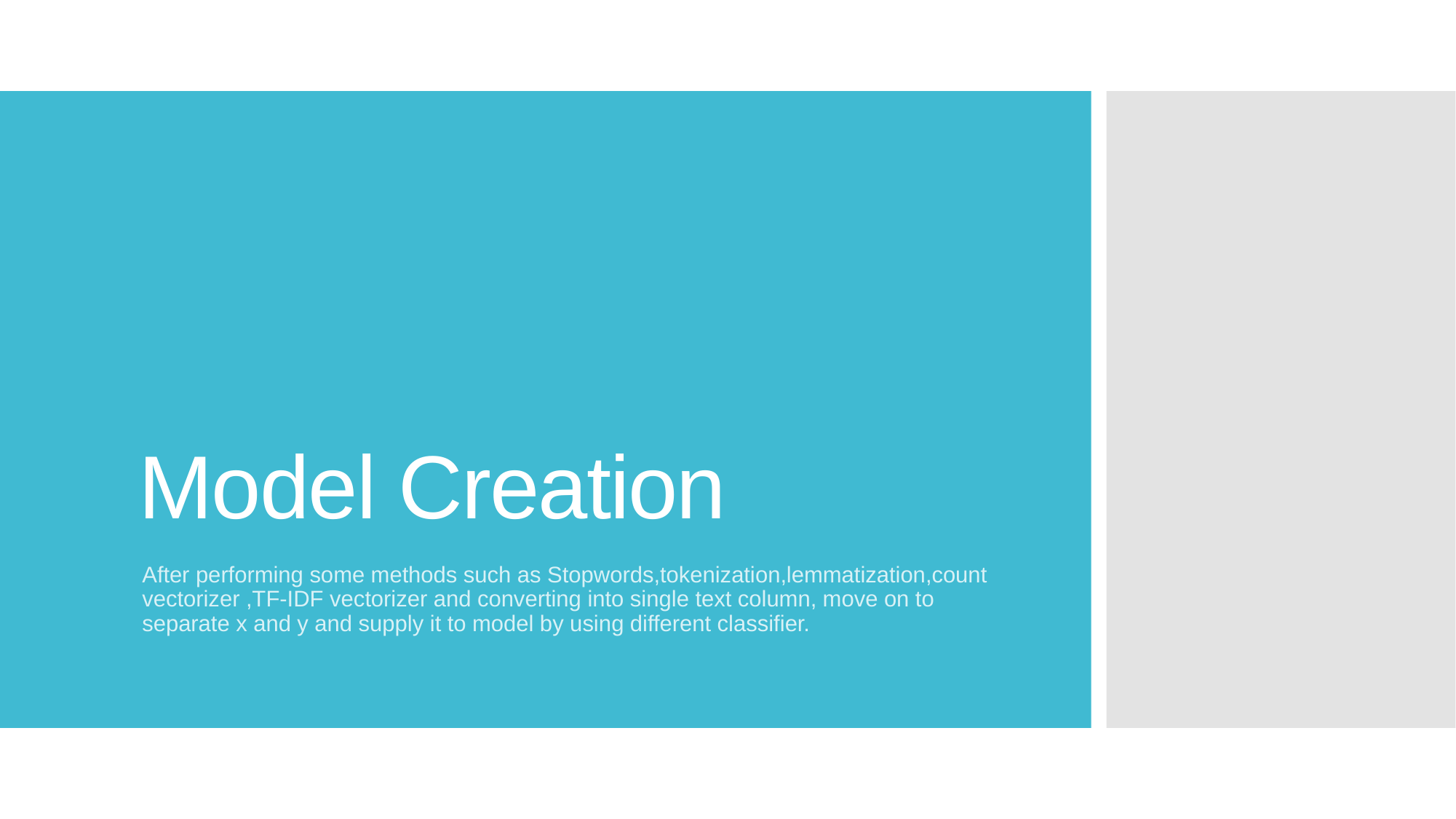

# Model Creation
After performing some methods such as Stopwords,tokenization,lemmatization,count vectorizer ,TF-IDF vectorizer and converting into single text column, move on to separate x and y and supply it to model by using different classifier.